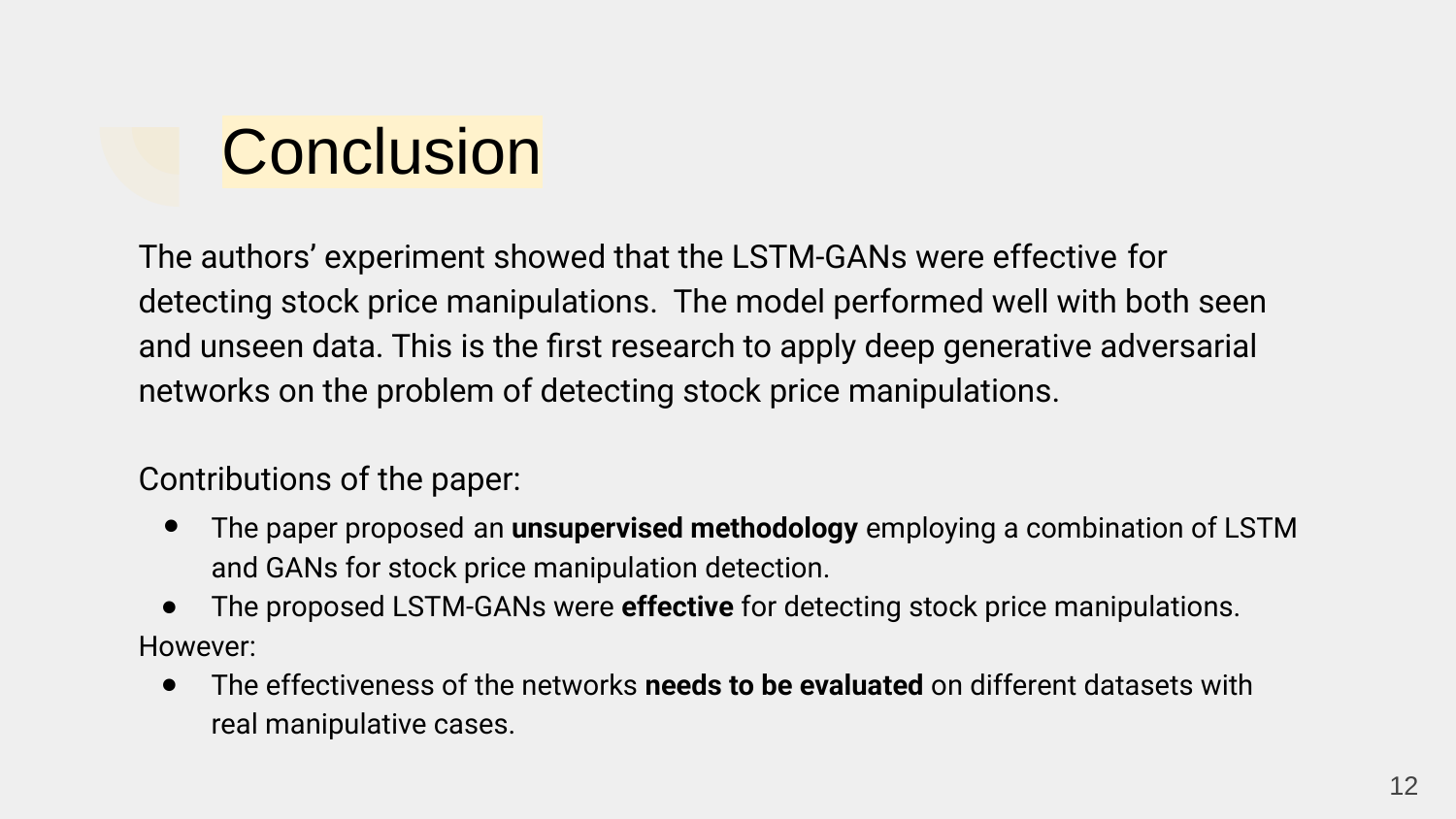

# Conclusion
The authors’ experiment showed that the LSTM-GANs were effective for detecting stock price manipulations.  The model performed well with both seen and unseen data. This is the first research to apply deep generative adversarial networks on the problem of detecting stock price manipulations.

Contributions of the paper:
The paper proposed an unsupervised methodology employing a combination of LSTM and GANs for stock price manipulation detection.
The proposed LSTM-GANs were effective for detecting stock price manipulations.
However:
The effectiveness of the networks needs to be evaluated on different datasets with real manipulative cases.
12